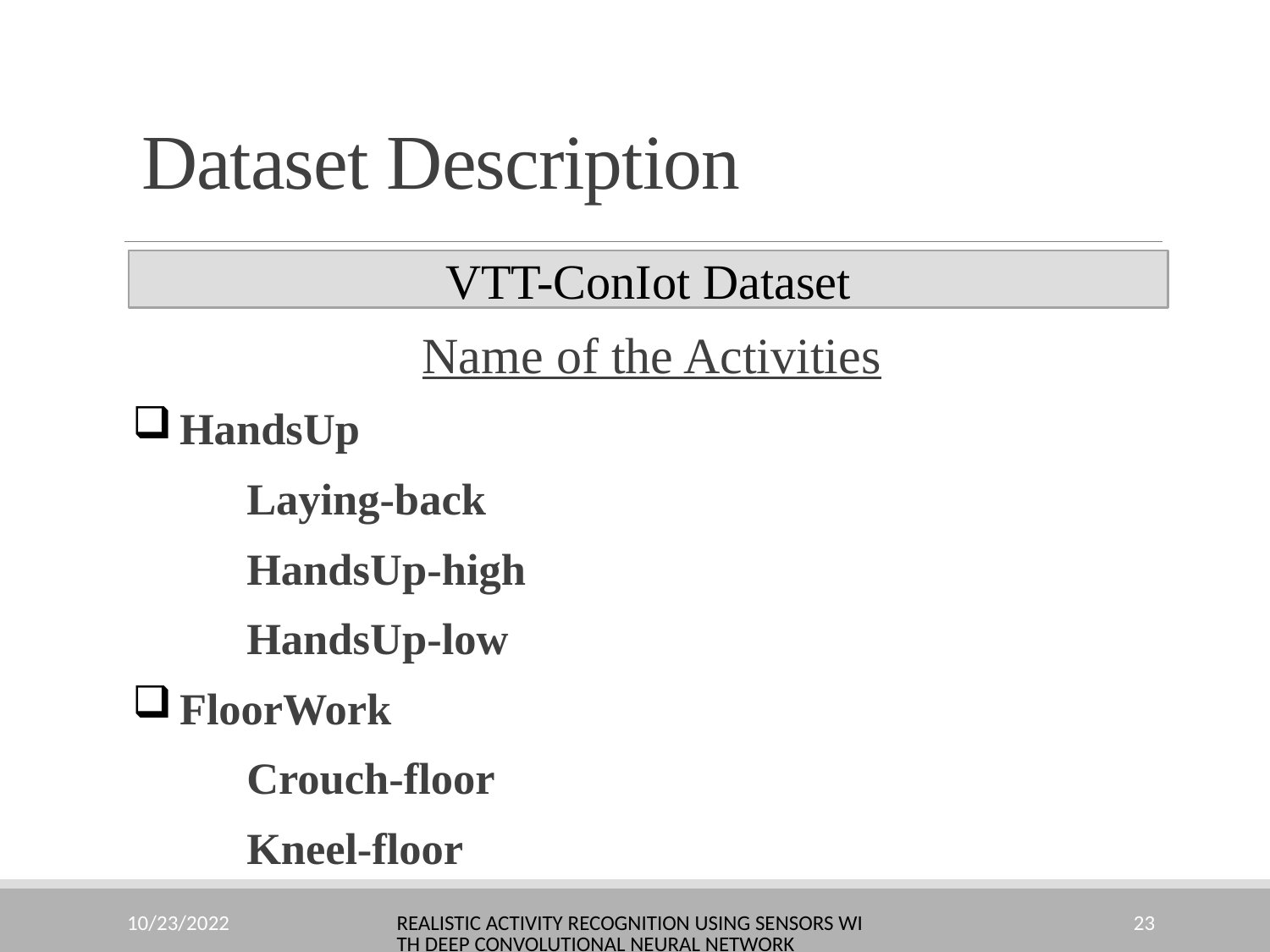

# Dataset Description
VTT-ConIot Dataset
Name of the Activities
 HandsUp
	Laying-back
	HandsUp-high
	HandsUp-low
 FloorWork
	Crouch-floor
	Kneel-floor
10/23/2022
Realistic Activity Recognition using Sensors with Deep Convolutional Neural Network
23